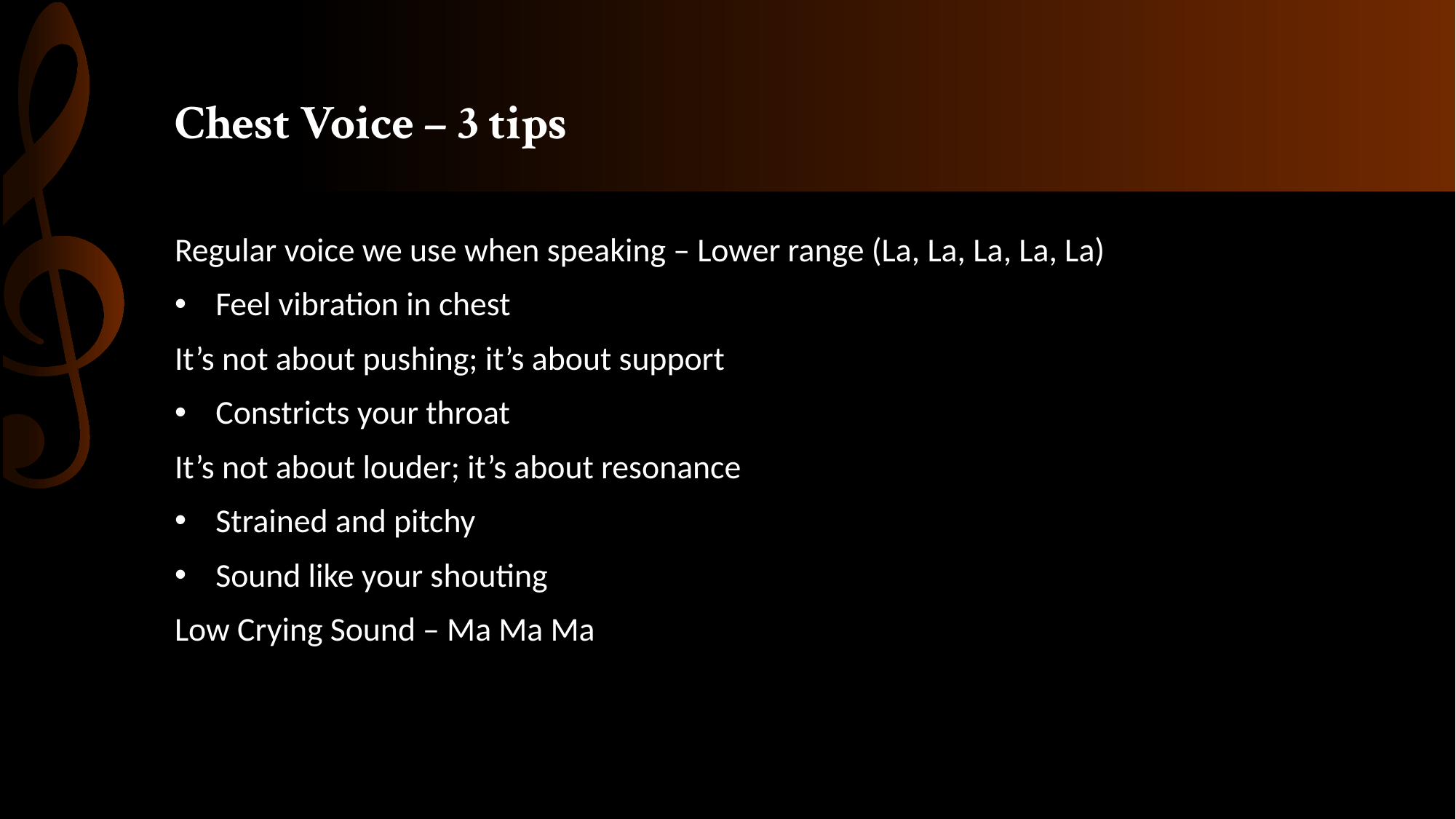

# Chest Voice – 3 tips
Regular voice we use when speaking – Lower range (La, La, La, La, La)
Feel vibration in chest
It’s not about pushing; it’s about support
Constricts your throat
It’s not about louder; it’s about resonance
Strained and pitchy
Sound like your shouting
Low Crying Sound – Ma Ma Ma